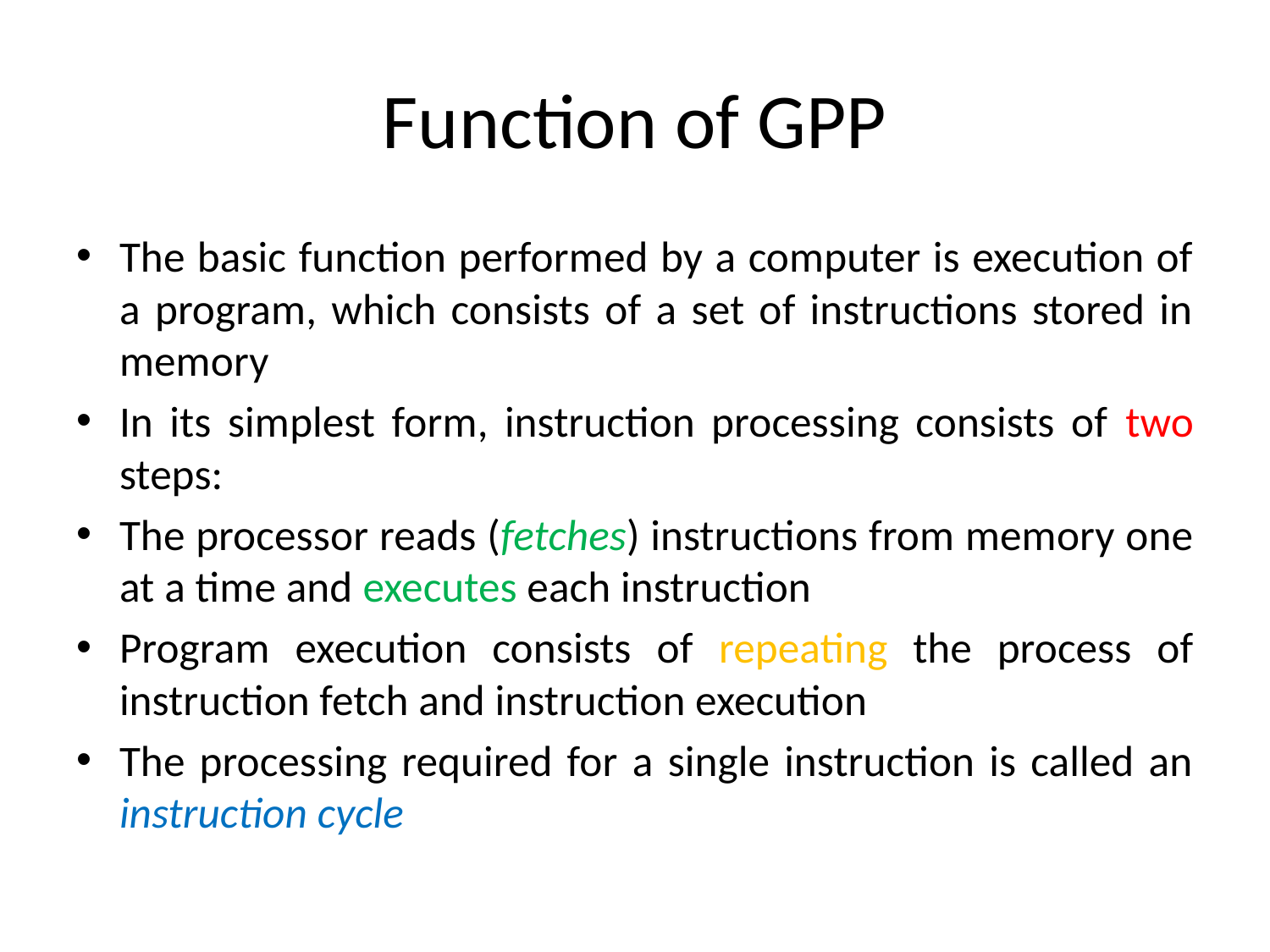

# Function of GPP
The basic function performed by a computer is execution of a program, which consists of a set of instructions stored in memory
In its simplest form, instruction processing consists of two steps:
The processor reads (fetches) instructions from memory one at a time and executes each instruction
Program execution consists of repeating the process of instruction fetch and instruction execution
The processing required for a single instruction is called an instruction cycle